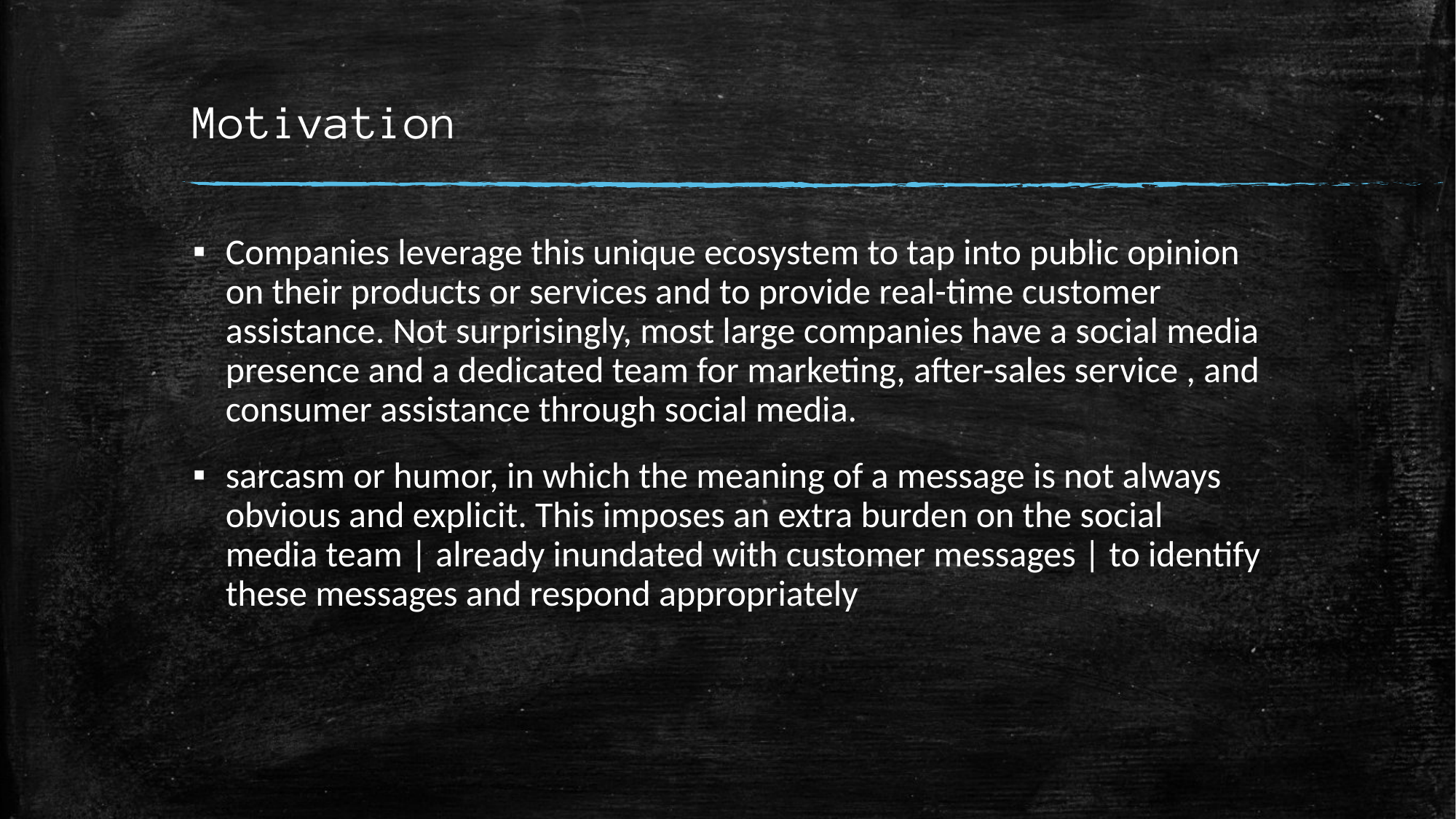

# Motivation
Companies leverage this unique ecosystem to tap into public opinion on their products or services and to provide real-time customer assistance. Not surprisingly, most large companies have a social media presence and a dedicated team for marketing, after-sales service , and consumer assistance through social media.
sarcasm or humor, in which the meaning of a message is not always obvious and explicit. This imposes an extra burden on the social media team | already inundated with customer messages | to identify these messages and respond appropriately